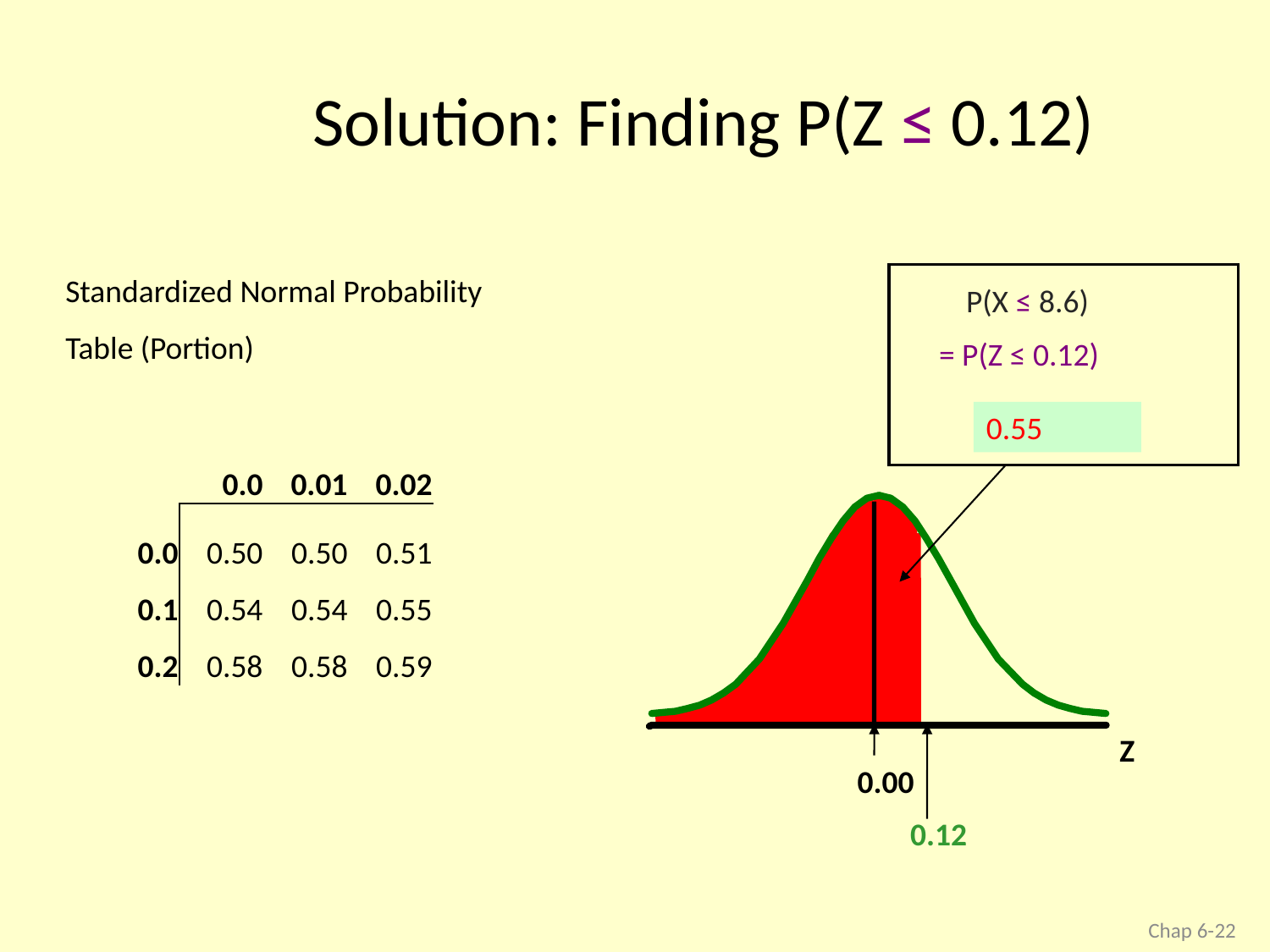

# Solution: Finding P(Z ≤ 0.12)
Standardized Normal Probability

Table (Portion)

P(X ≤ 8.6)
= P(Z ≤ 0.12)
0.55
|  | 0.0 | 0.01 | 0.02 |
| --- | --- | --- | --- |
| 0.0 | 0.50 | 0.50 | 0.51 |
| 0.1 | 0.54 | 0.54 | 0.55 |
| 0.2 | 0.58 | 0.58 | 0.59 |

Z

0.00

0.12
Chap 6-22